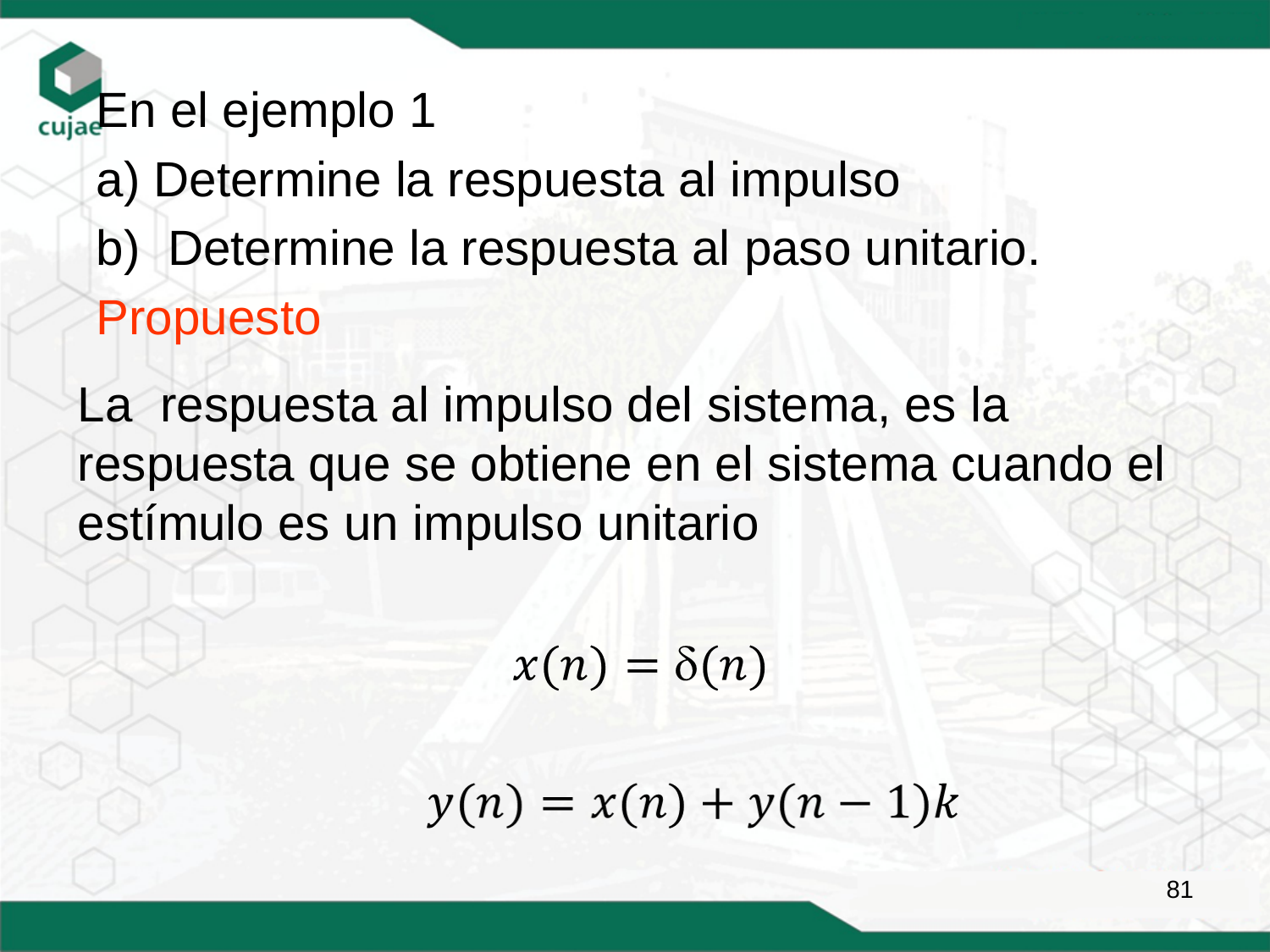

En el ejemplo 1
a) Determine la respuesta al impulso
Determine la respuesta al paso unitario.
Propuesto
La  respuesta al impulso del sistema, es la respuesta que se obtiene en el sistema cuando el estímulo es un impulso unitario

81